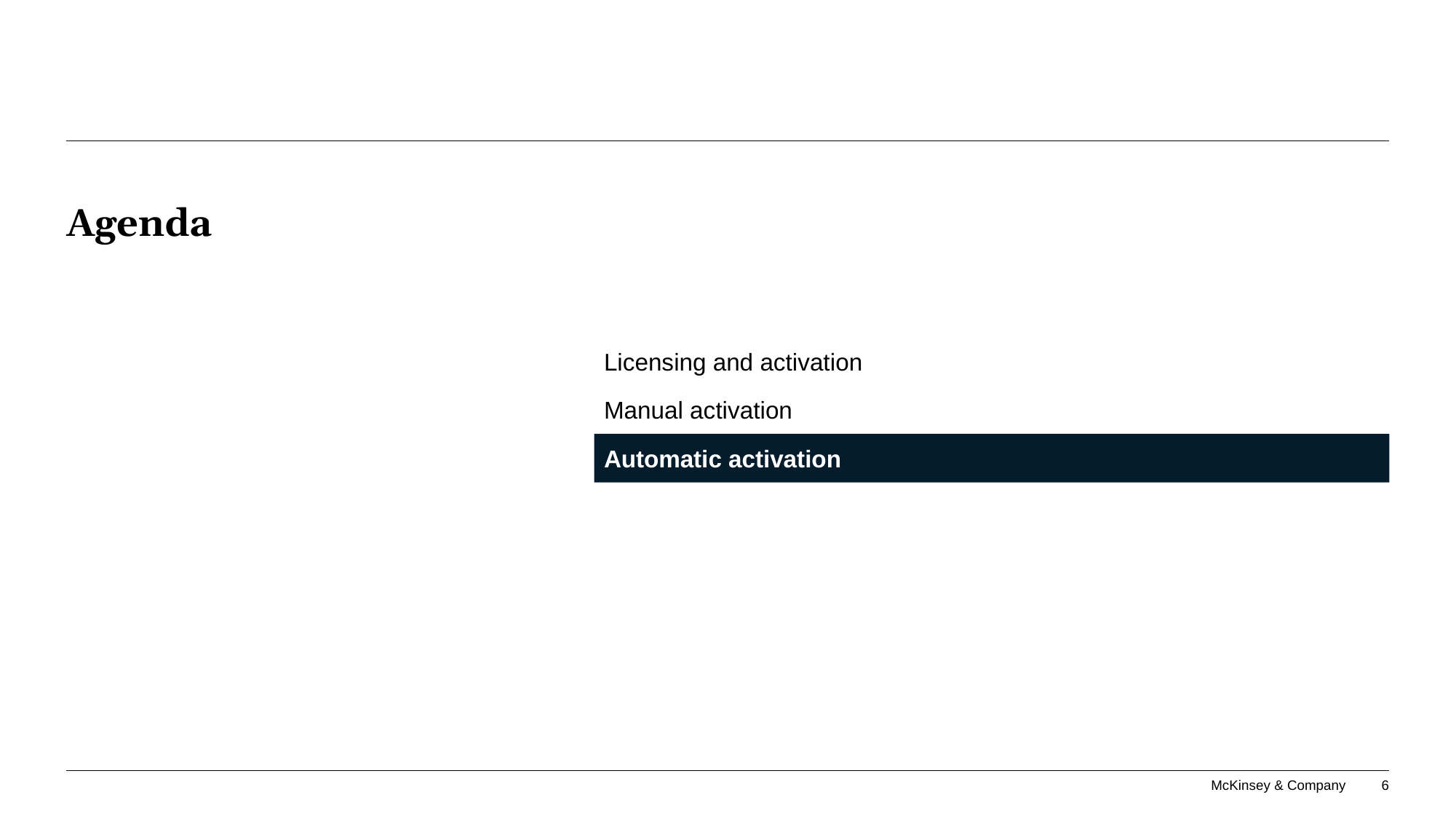

# Agenda
Licensing and activation
Manual activation
Automatic activation